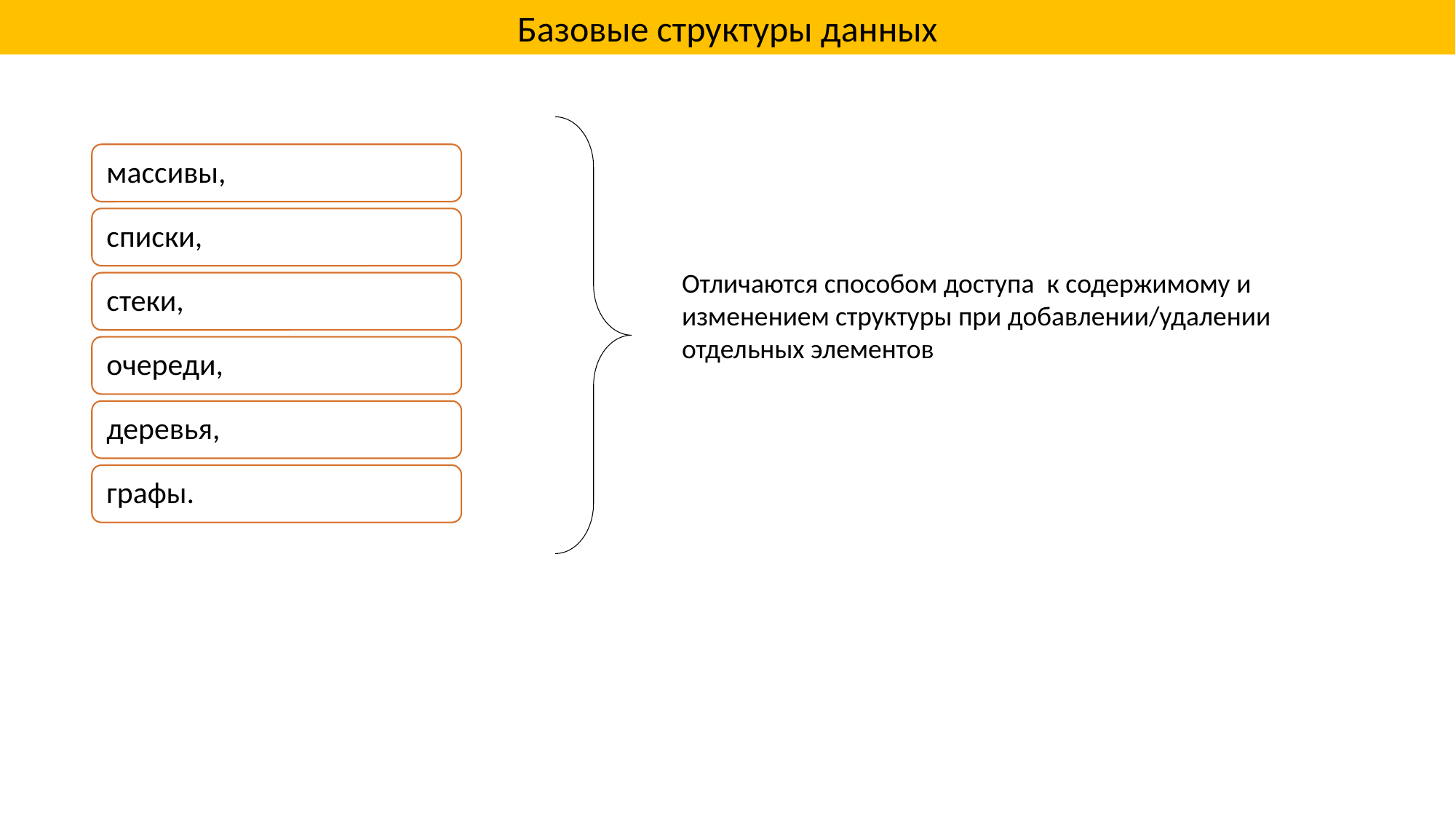

Базовые структуры данных

массивы,
списки,
стеки,
очереди,
деревья,
графы.
Отличаются способом доступа  к содержимому и  изменением структуры при добавлении/удалении отдельных элементов